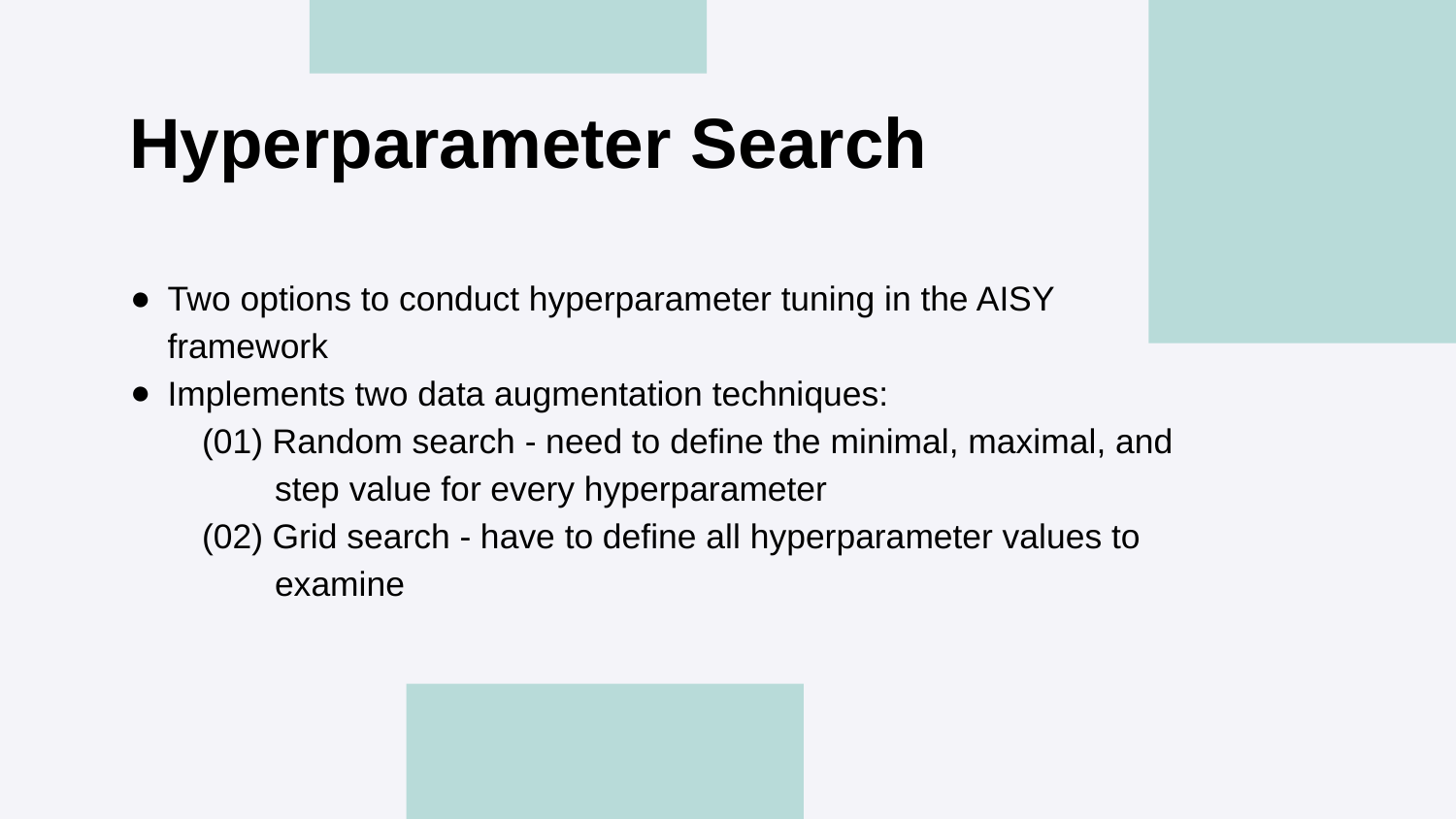

# Hyperparameter Search

Two options to conduct hyperparameter tuning in the AISY framework
Implements two data augmentation techniques:
(01) Random search - need to define the minimal, maximal, and step value for every hyperparameter
(02) Grid search - have to define all hyperparameter values to examine